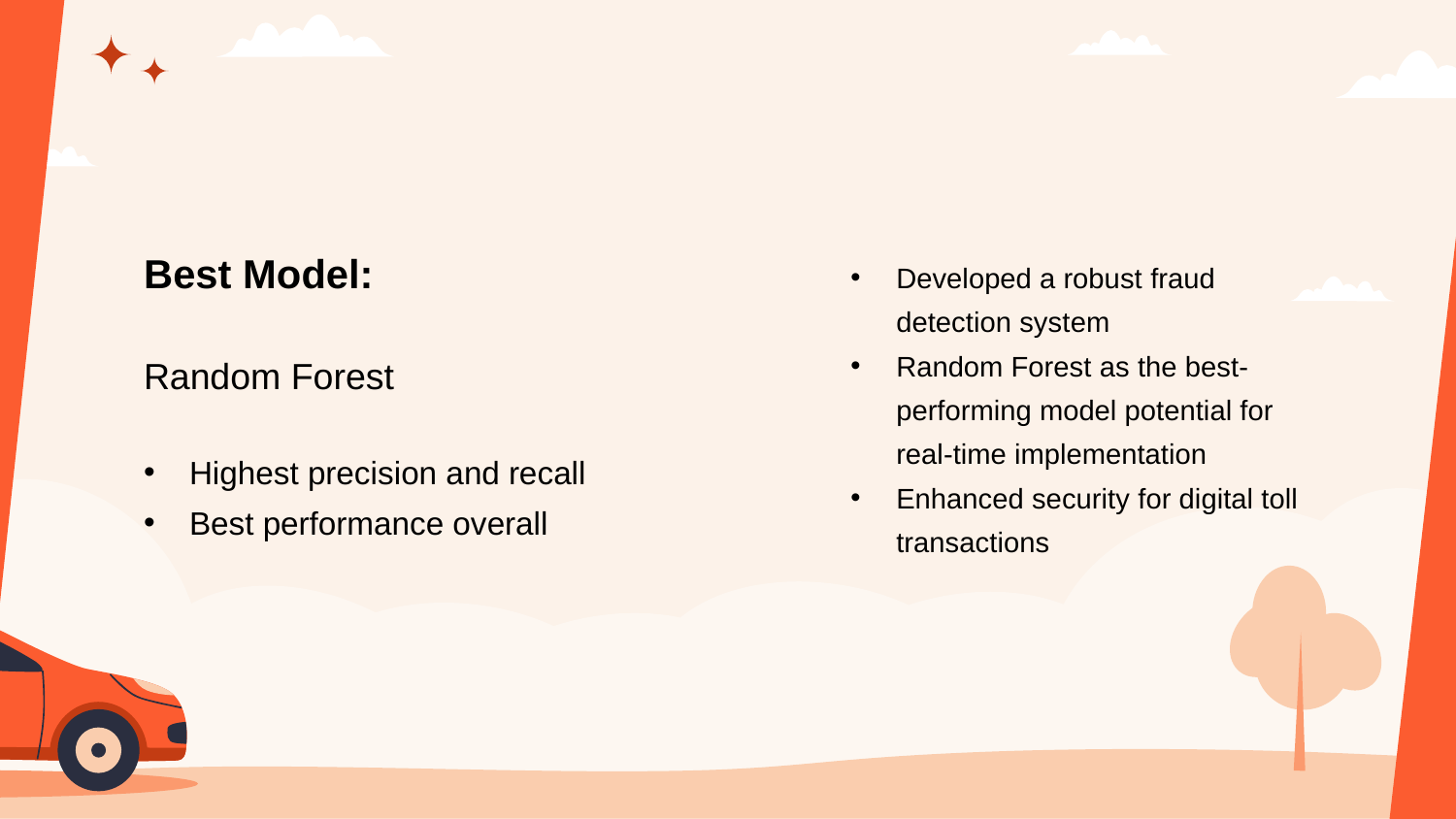

Best Model:

Random Forest

Highest precision and recall
Best performance overall
Developed a robust fraud detection system
Random Forest as the best-performing model potential for real-time implementation
Enhanced security for digital toll transactions